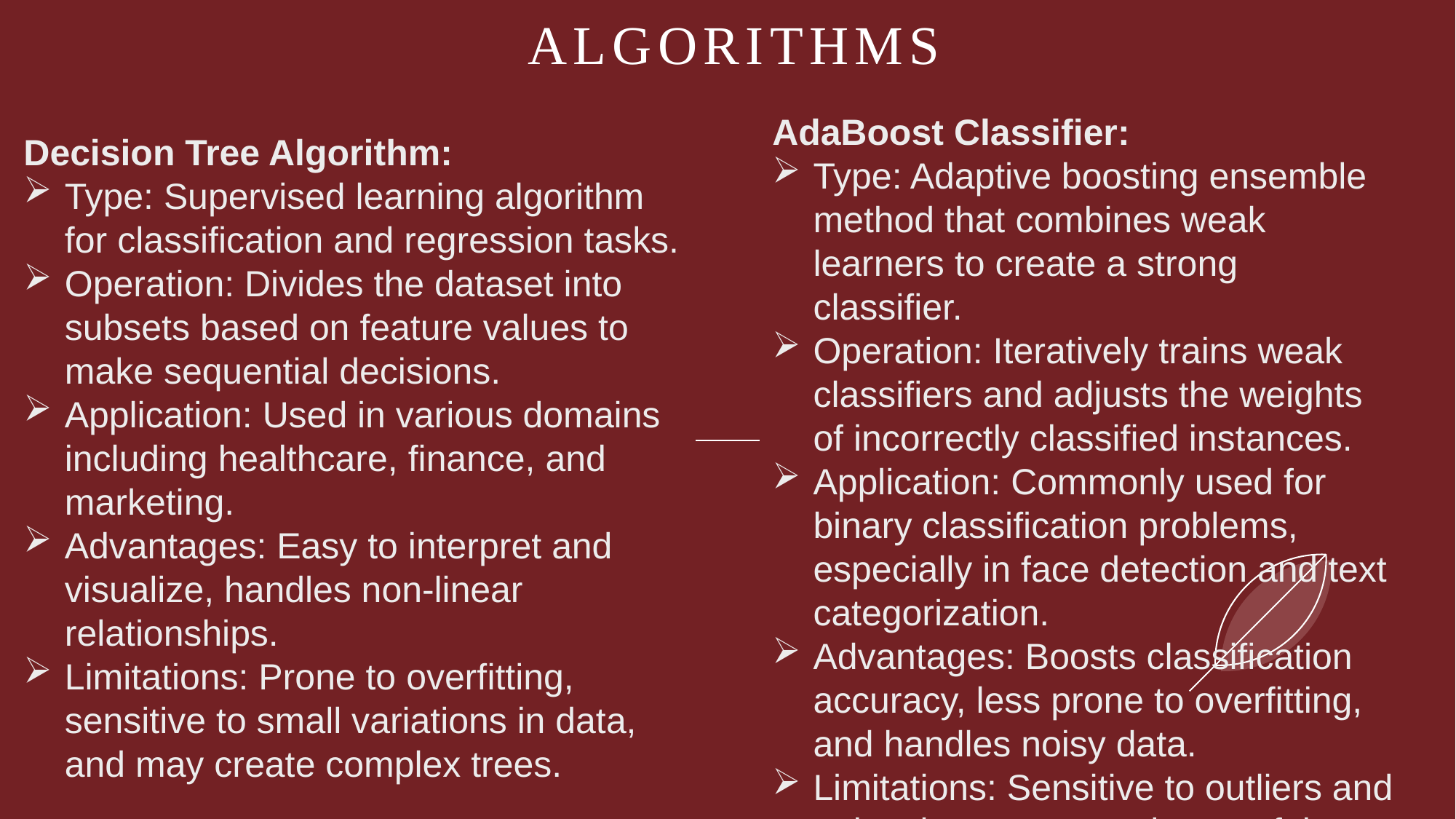

# ALGORITHMS
AdaBoost Classifier:
Type: Adaptive boosting ensemble method that combines weak learners to create a strong classifier.
Operation: Iteratively trains weak classifiers and adjusts the weights of incorrectly classified instances.
Application: Commonly used for binary classification problems, especially in face detection and text categorization.
Advantages: Boosts classification accuracy, less prone to overfitting, and handles noisy data.
Limitations: Sensitive to outliers and noisy data, may require careful parameter tuning.
Decision Tree Algorithm:
Type: Supervised learning algorithm for classification and regression tasks.
Operation: Divides the dataset into subsets based on feature values to make sequential decisions.
Application: Used in various domains including healthcare, finance, and marketing.
Advantages: Easy to interpret and visualize, handles non-linear relationships.
Limitations: Prone to overfitting, sensitive to small variations in data, and may create complex trees.